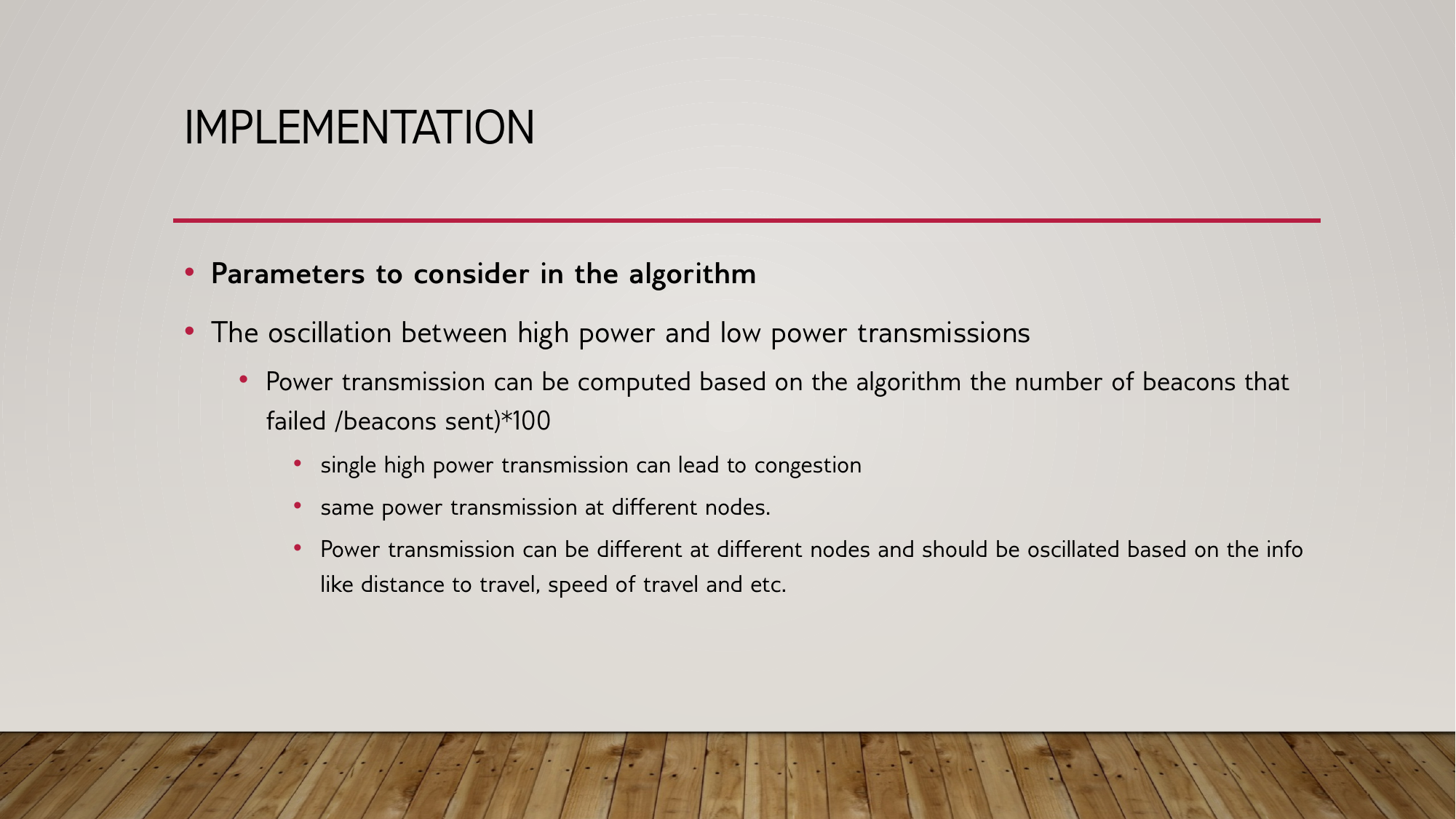

# implementation
Parameters to consider in the algorithm
The oscillation between high power and low power transmissions
Power transmission can be computed based on the algorithm the number of beacons that failed /beacons sent)*100
single high power transmission can lead to congestion
same power transmission at different nodes.
Power transmission can be different at different nodes and should be oscillated based on the info like distance to travel, speed of travel and etc.